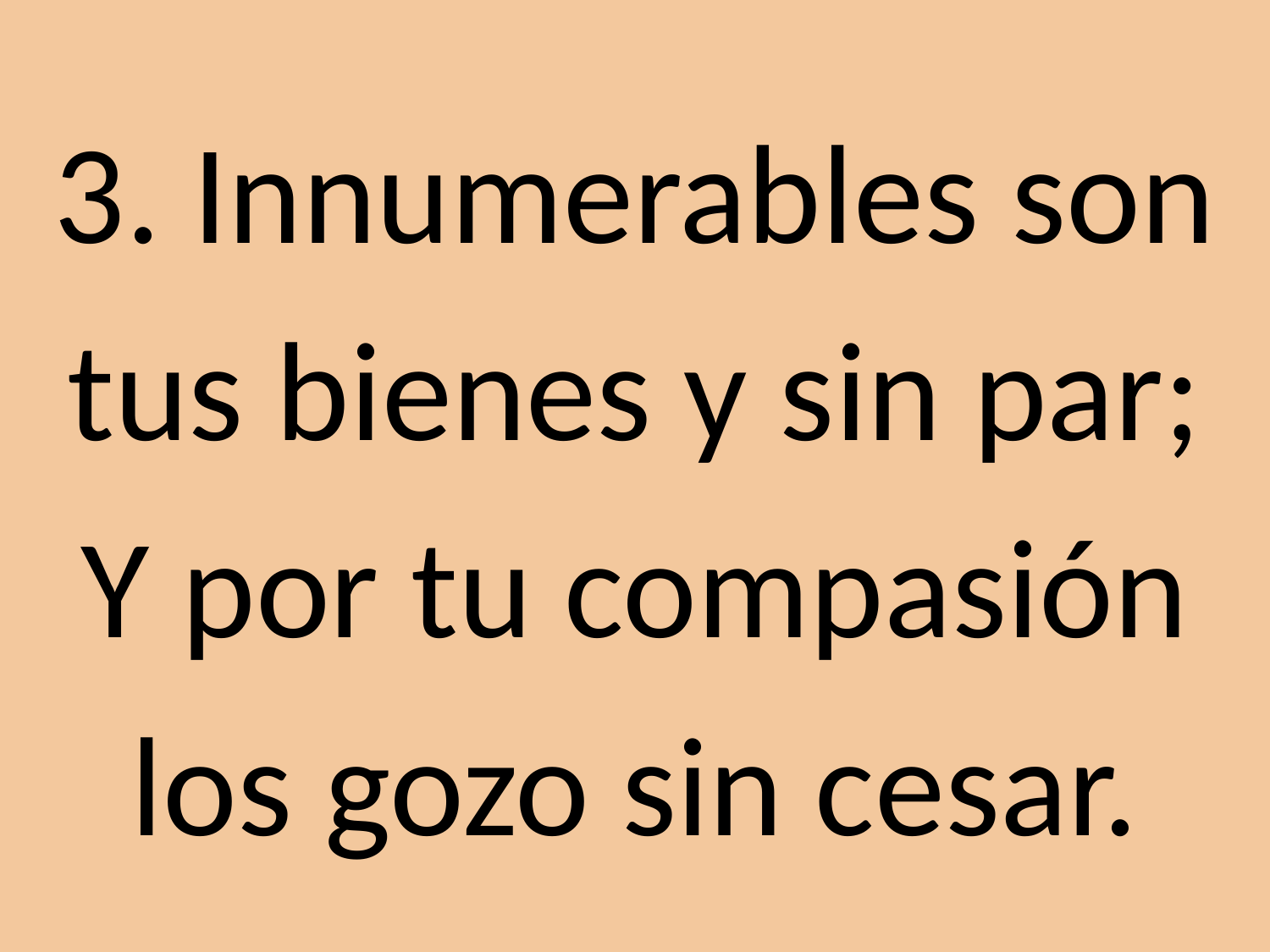

3. Innumerables son
tus bienes y sin par;
Y por tu compasión
los gozo sin cesar.